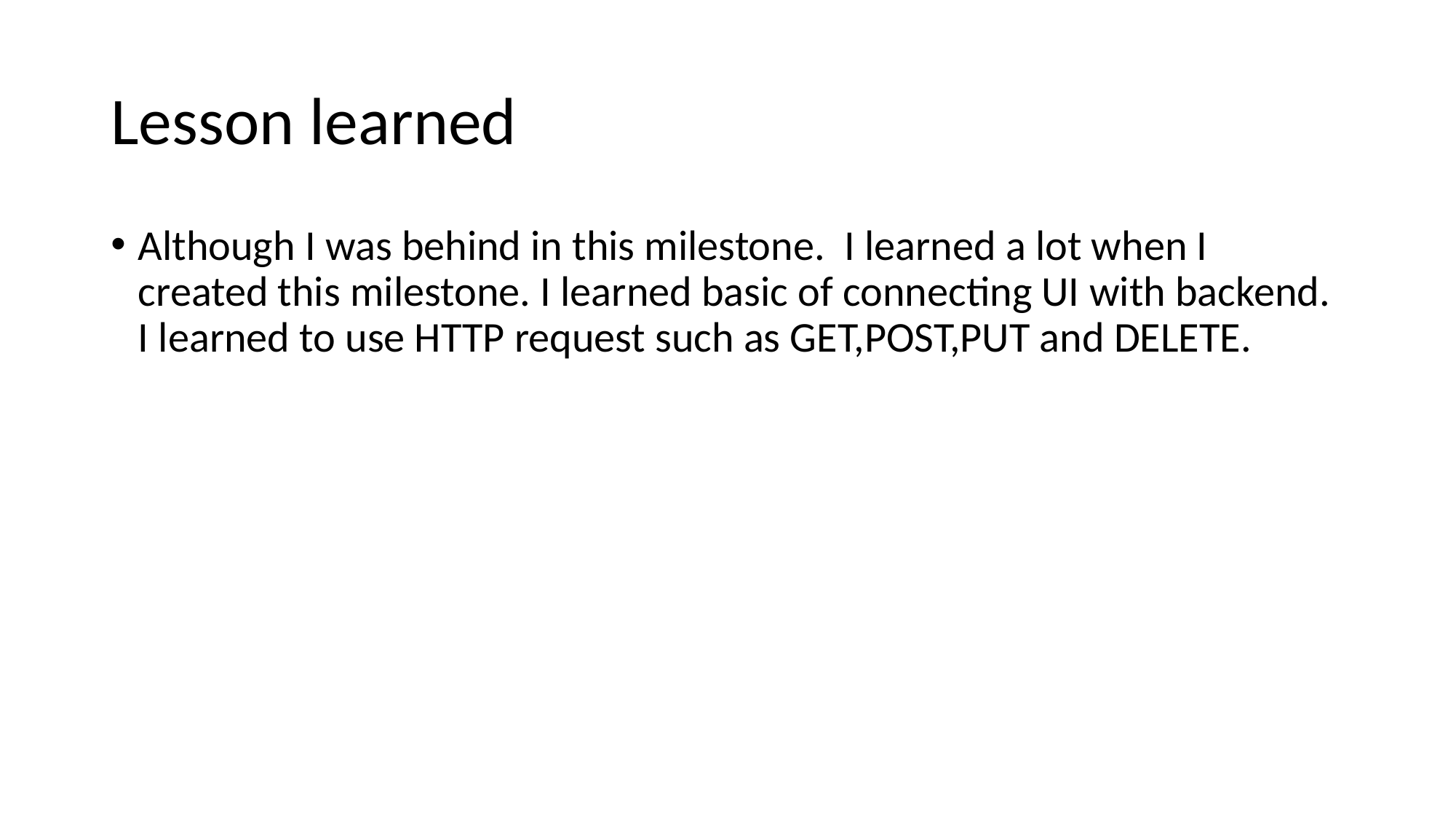

# Lesson learned
Although I was behind in this milestone.  I learned a lot when I created this milestone. I learned basic of connecting UI with backend. I learned to use HTTP request such as GET,POST,PUT and DELETE.